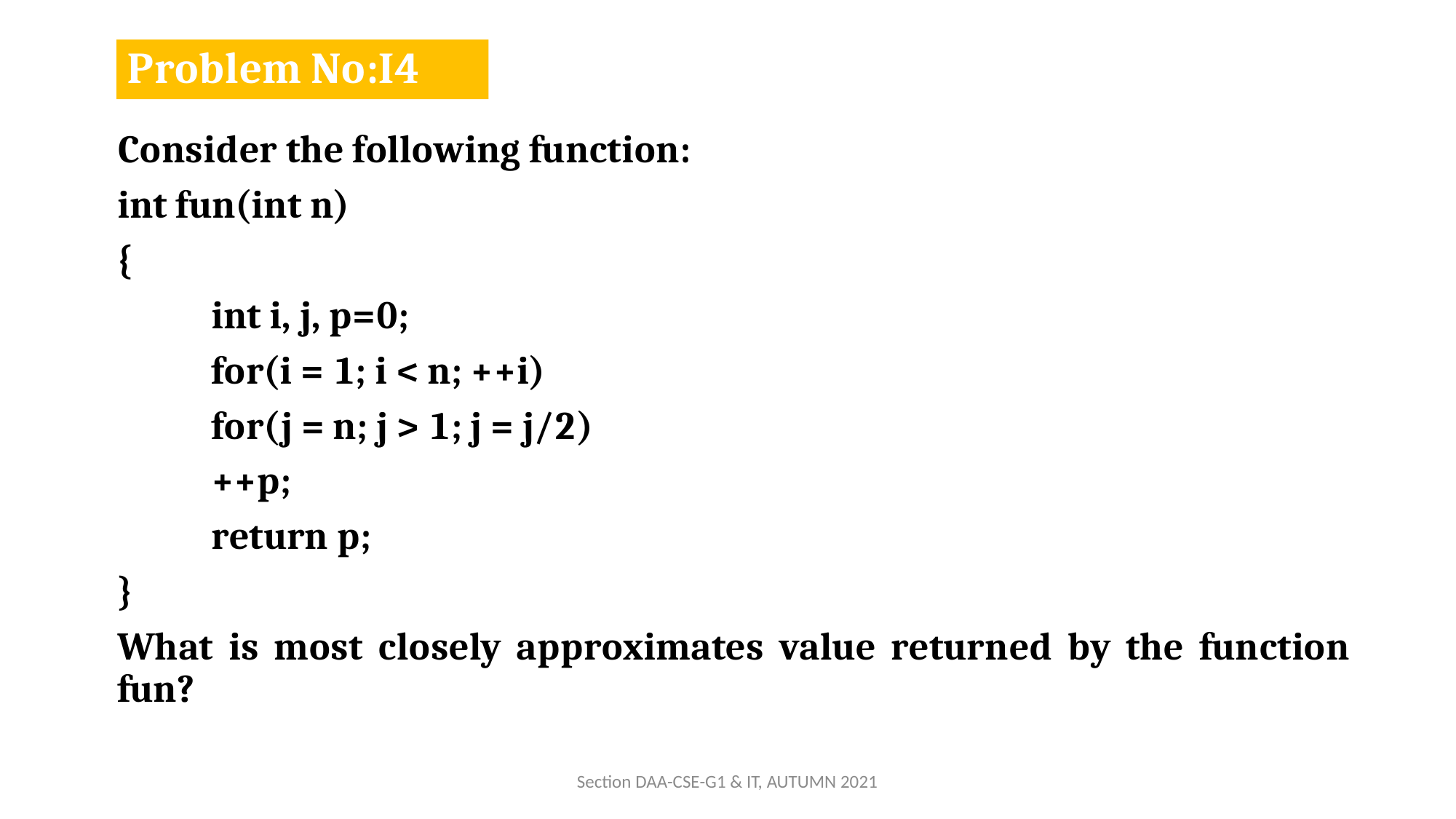

# Problem No:I4
Consider the following function:
int fun(int n)
{
	int i, j, p=0;
	for(i = 1; i < n; ++i)
		for(j = n; j > 1; j = j/2)
			++p;
	return p;
}
What is most closely approximates value returned by the function fun?
Section DAA-CSE-G1 & IT, AUTUMN 2021
9